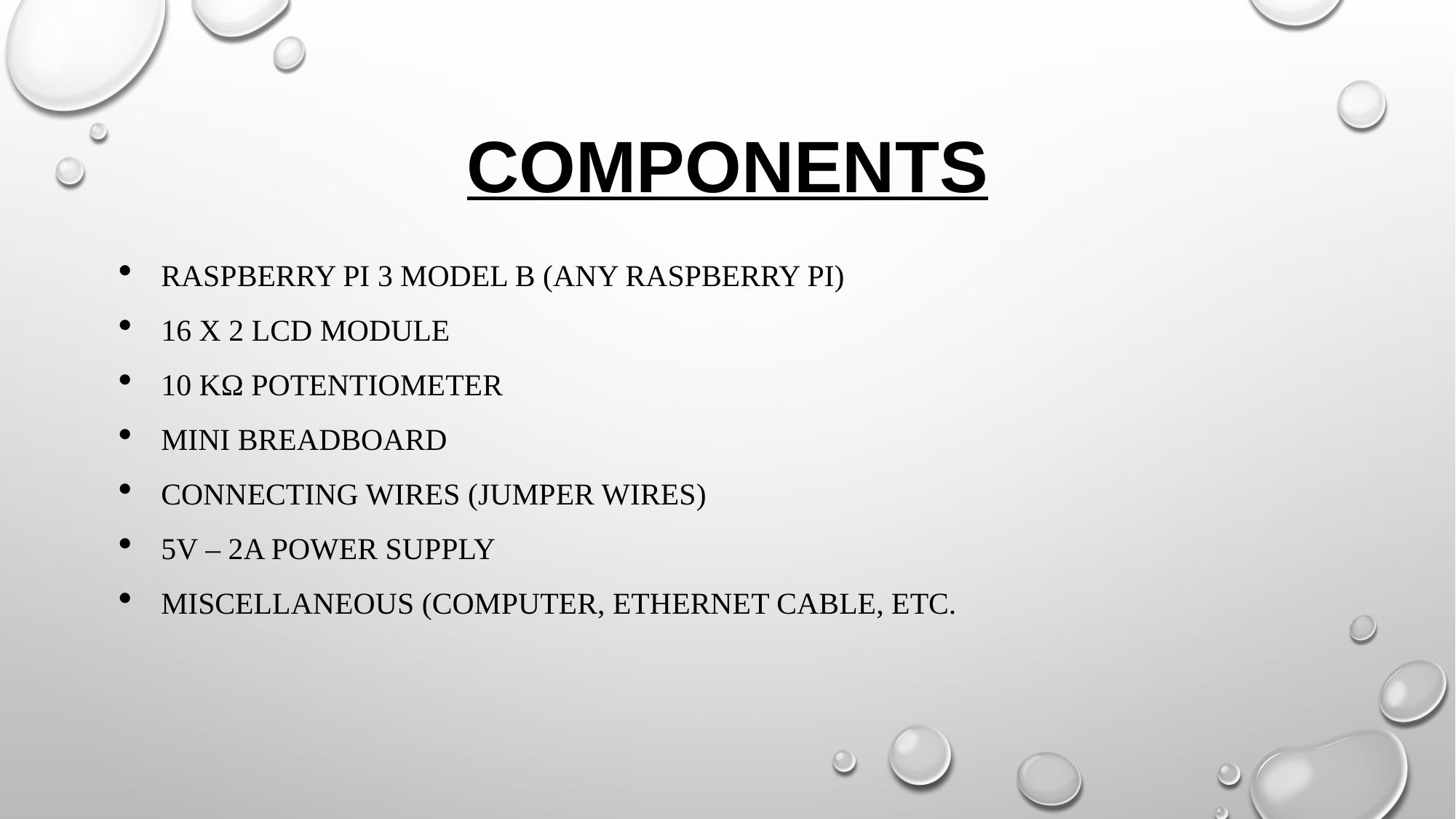

# COMPONENTS
Raspberry Pi 3 Model B (any Raspberry Pi)
16 x 2 LCD Module
10 KΩ Potentiometer
Mini Breadboard
Connecting wires (Jumper wires)
5V – 2A Power Supply
Miscellaneous (Computer, Ethernet Cable, etc.